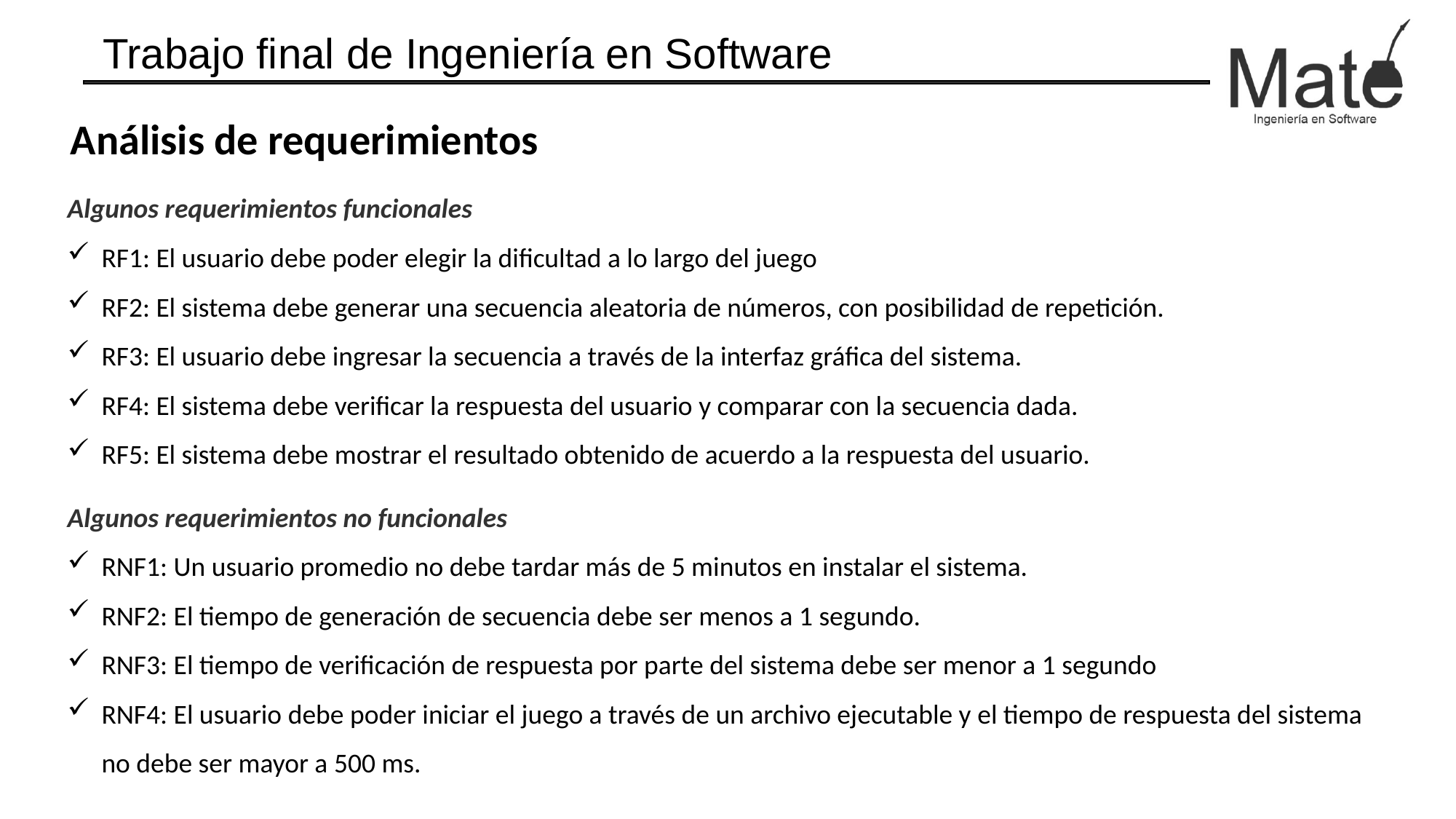

Análisis de requerimientos
Algunos requerimientos funcionales
RF1: El usuario debe poder elegir la dificultad a lo largo del juego
RF2: El sistema debe generar una secuencia aleatoria de números, con posibilidad de repetición.
RF3: El usuario debe ingresar la secuencia a través de la interfaz gráfica del sistema.
RF4: El sistema debe verificar la respuesta del usuario y comparar con la secuencia dada.
RF5: El sistema debe mostrar el resultado obtenido de acuerdo a la respuesta del usuario.
Algunos requerimientos no funcionales
RNF1: Un usuario promedio no debe tardar más de 5 minutos en instalar el sistema.
RNF2: El tiempo de generación de secuencia debe ser menos a 1 segundo.
RNF3: El tiempo de verificación de respuesta por parte del sistema debe ser menor a 1 segundo
RNF4: El usuario debe poder iniciar el juego a través de un archivo ejecutable y el tiempo de respuesta del sistema no debe ser mayor a 500 ms.